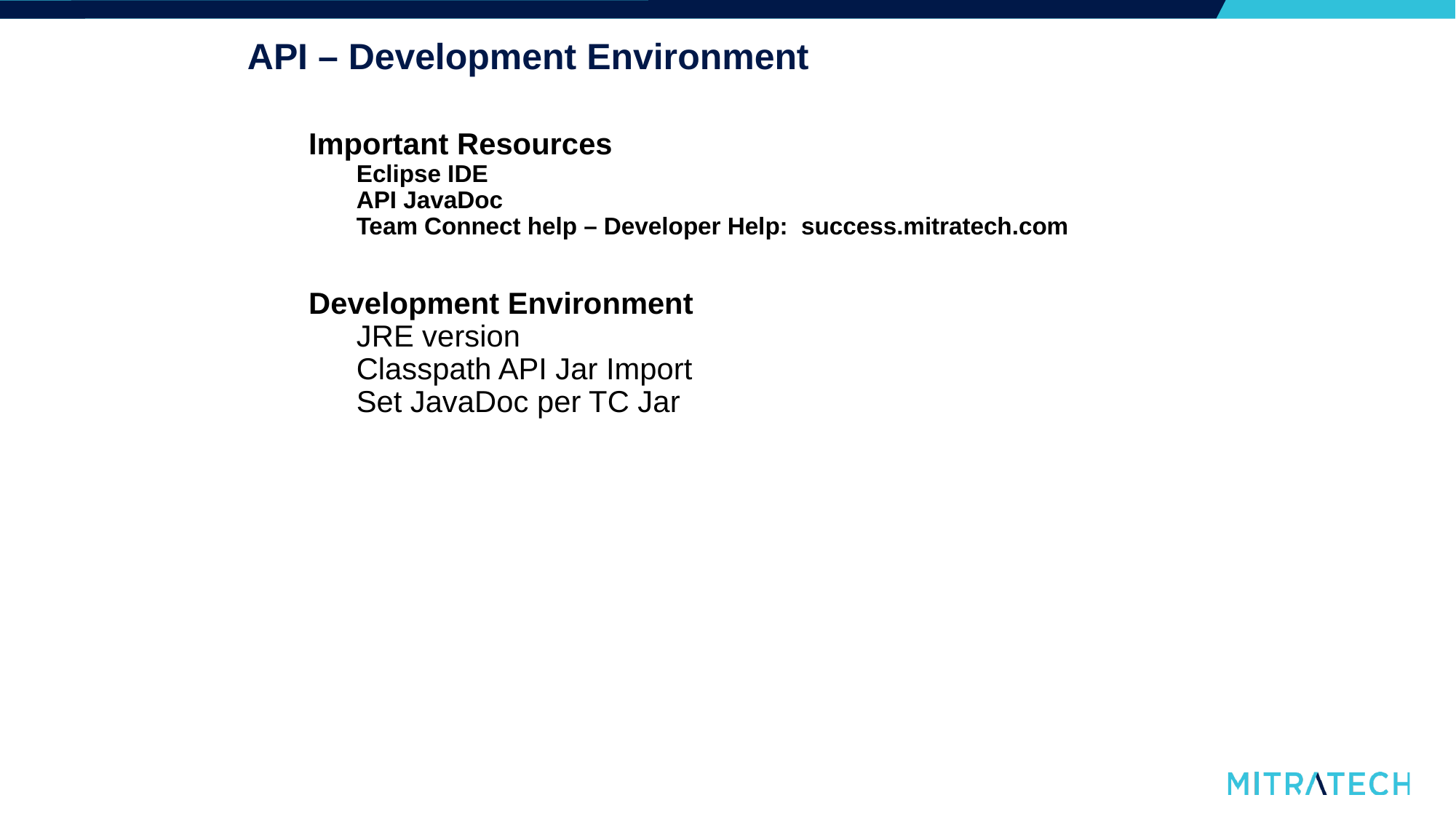

# API – Development Environment
Important Resources
Eclipse IDE
API JavaDoc
Team Connect help – Developer Help:  success.mitratech.com

Development Environment
JRE version
Classpath API Jar Import
Set JavaDoc per TC Jar